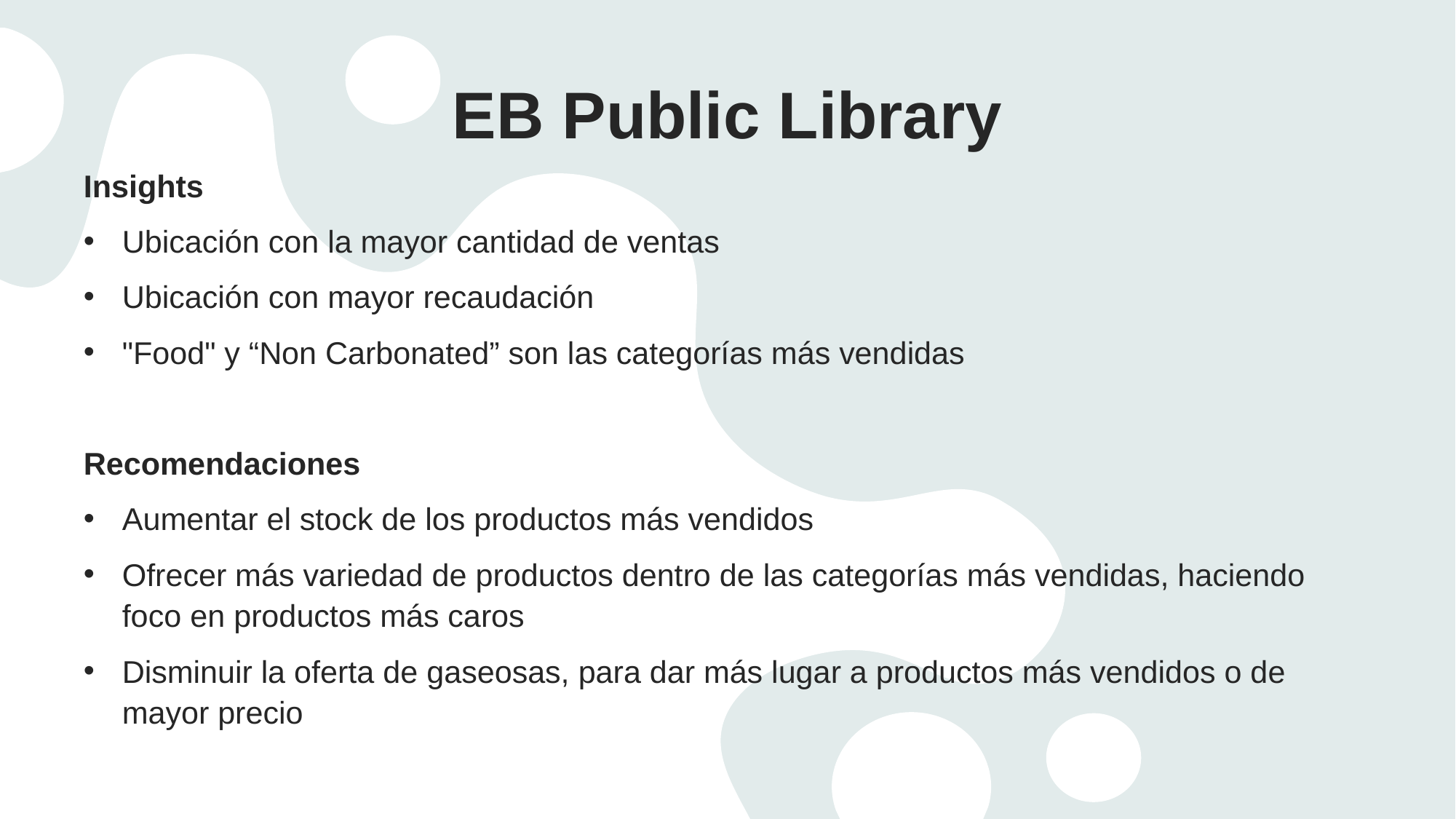

# EB Public Library
Insights
Ubicación con la mayor cantidad de ventas
Ubicación con mayor recaudación
"Food" y “Non Carbonated” son las categorías más vendidas

Recomendaciones
Aumentar el stock de los productos más vendidos
Ofrecer más variedad de productos dentro de las categorías más vendidas, haciendo foco en productos más caros
Disminuir la oferta de gaseosas, para dar más lugar a productos más vendidos o de mayor precio